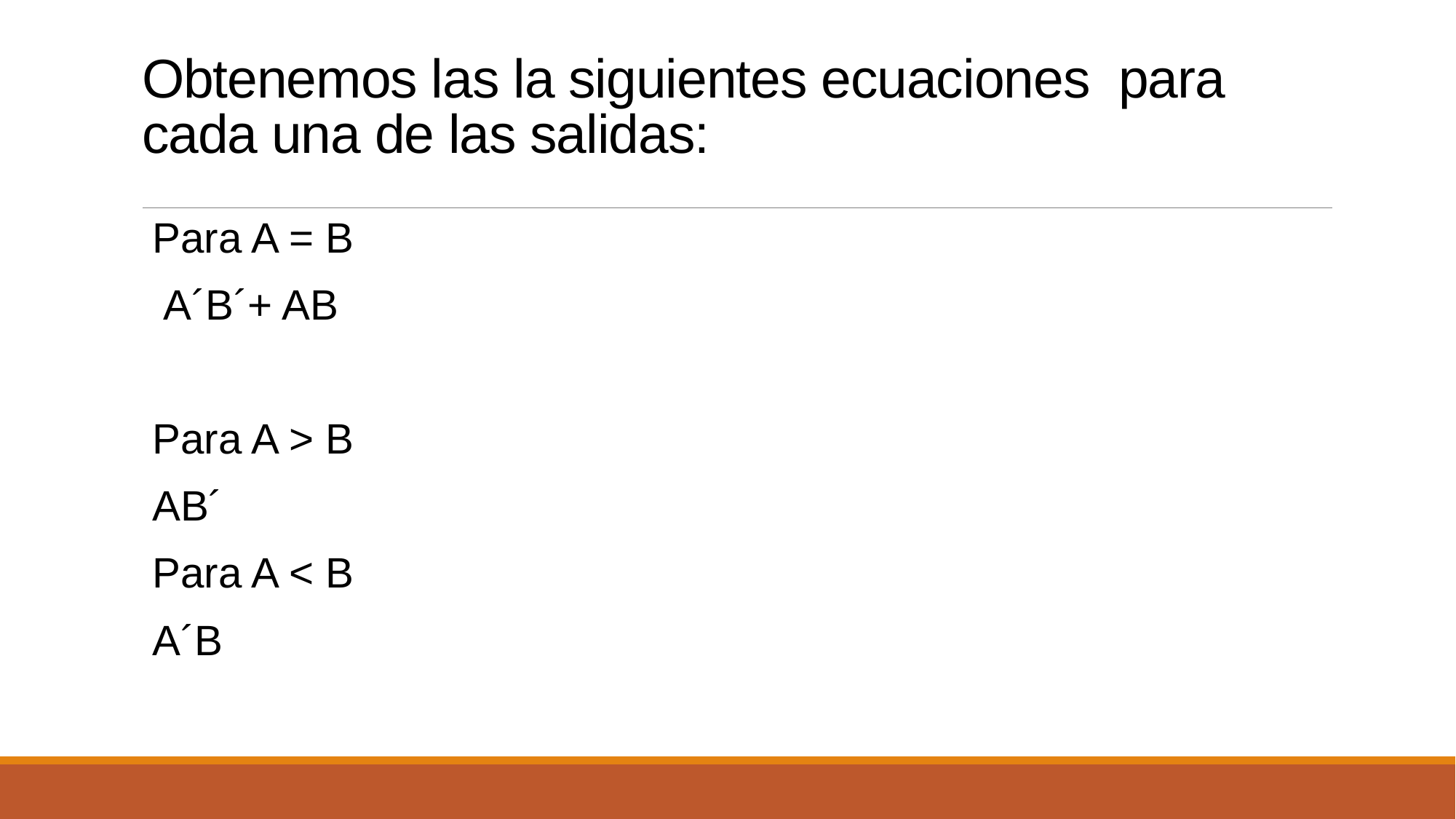

# Obtenemos las la siguientes ecuaciones  para cada una de las salidas:
Para A = B
A´B´+ AB

Para A > B
AB´
Para A < B
A´B